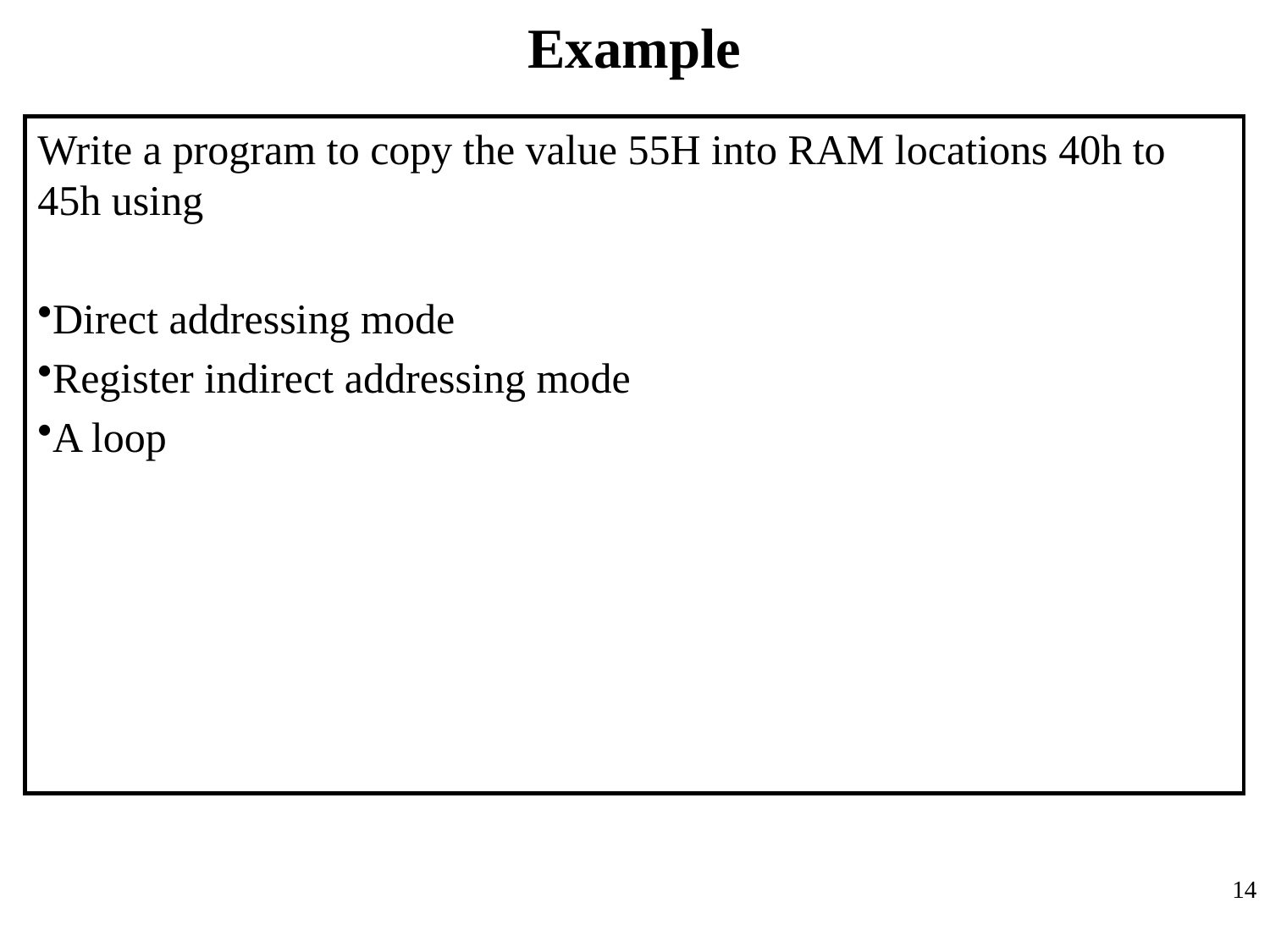

# Example
Write a program to copy the value 55H into RAM locations 40h to 45h using

Direct addressing mode
Register indirect addressing mode
A loop

14